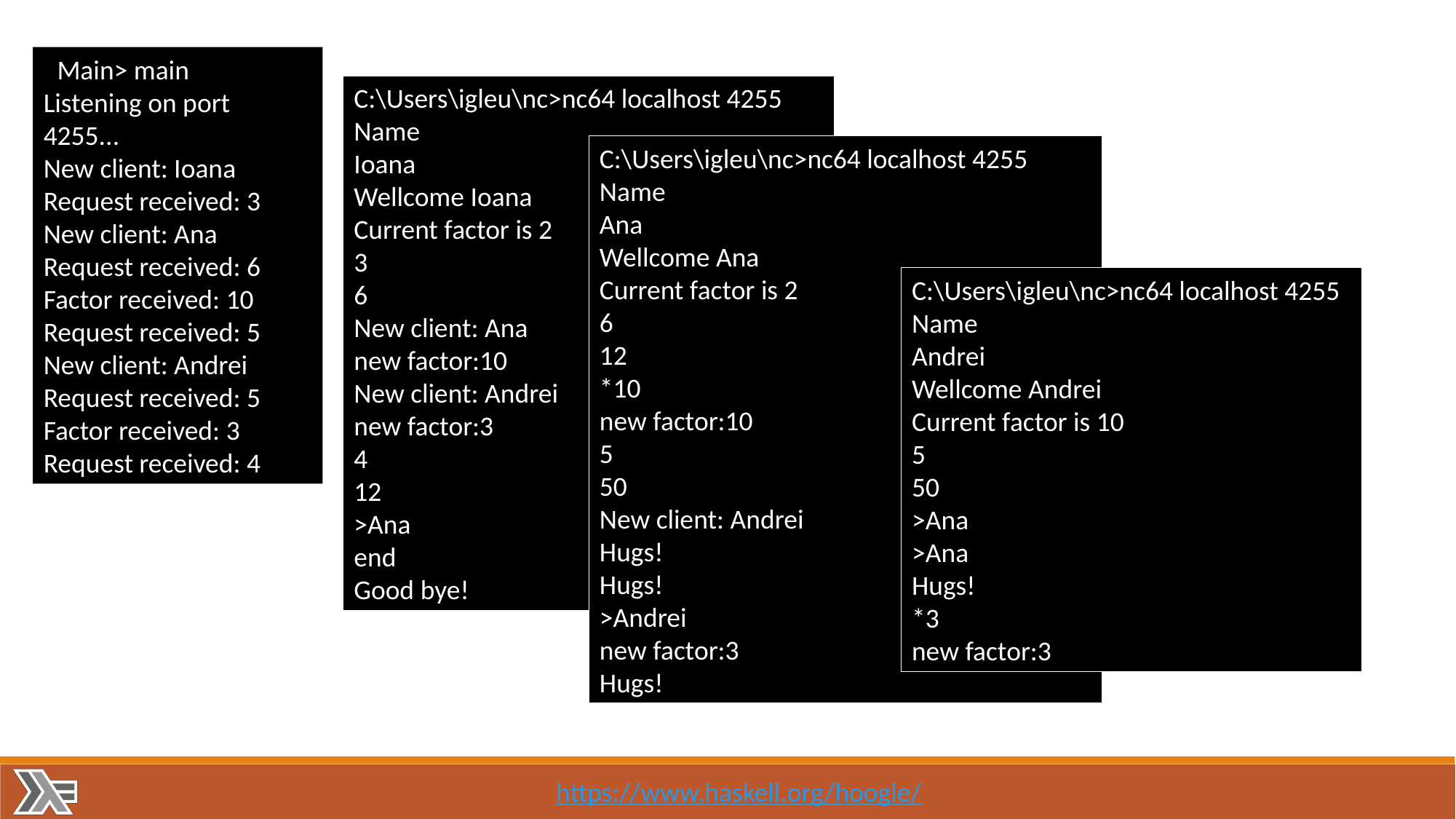

*Main> main
Listening on port 4255...
New client: Ioana
Request received: 3
New client: Ana
Request received: 6
Factor received: 10
Request received: 5
New client: Andrei
Request received: 5
Factor received: 3
Request received: 4
C:\Users\igleu\nc>nc64 localhost 4255
Name
Ioana
Wellcome Ioana
Current factor is 2
3
6
New client: Ana
new factor:10
New client: Andrei
new factor:3
4
12
>Ana
end
Good bye!
C:\Users\igleu\nc>nc64 localhost 4255
Name
Ana
Wellcome Ana
Current factor is 2
6
12
*10
new factor:10
5
50
New client: Andrei
Hugs!
Hugs!
>Andrei
new factor:3
Hugs!
C:\Users\igleu\nc>nc64 localhost 4255
Name
Andrei
Wellcome Andrei
Current factor is 10
5
50
>Ana
>Ana
Hugs!
*3
new factor:3